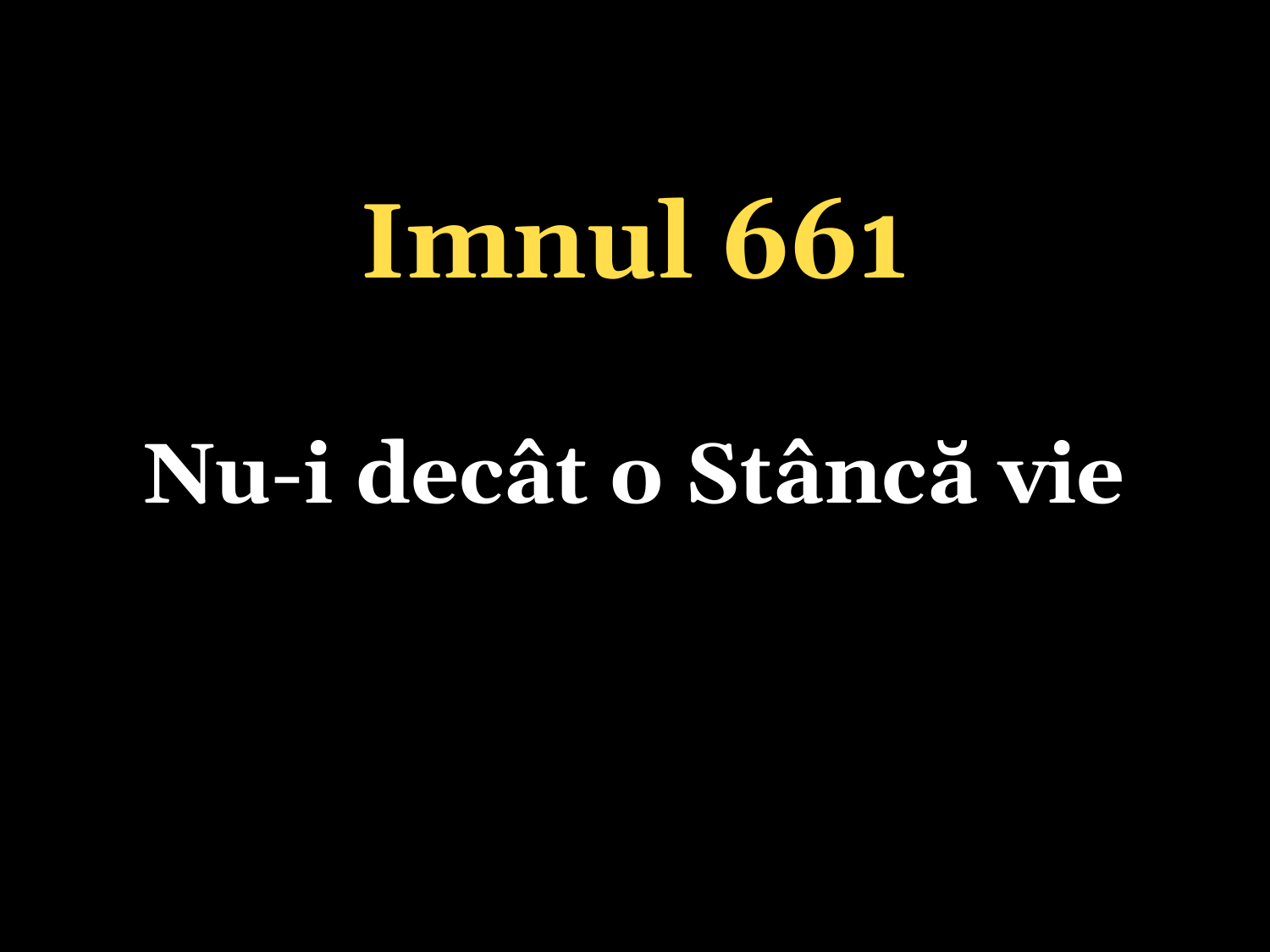

Imnul 661
Nu-i decât o Stâncă vie